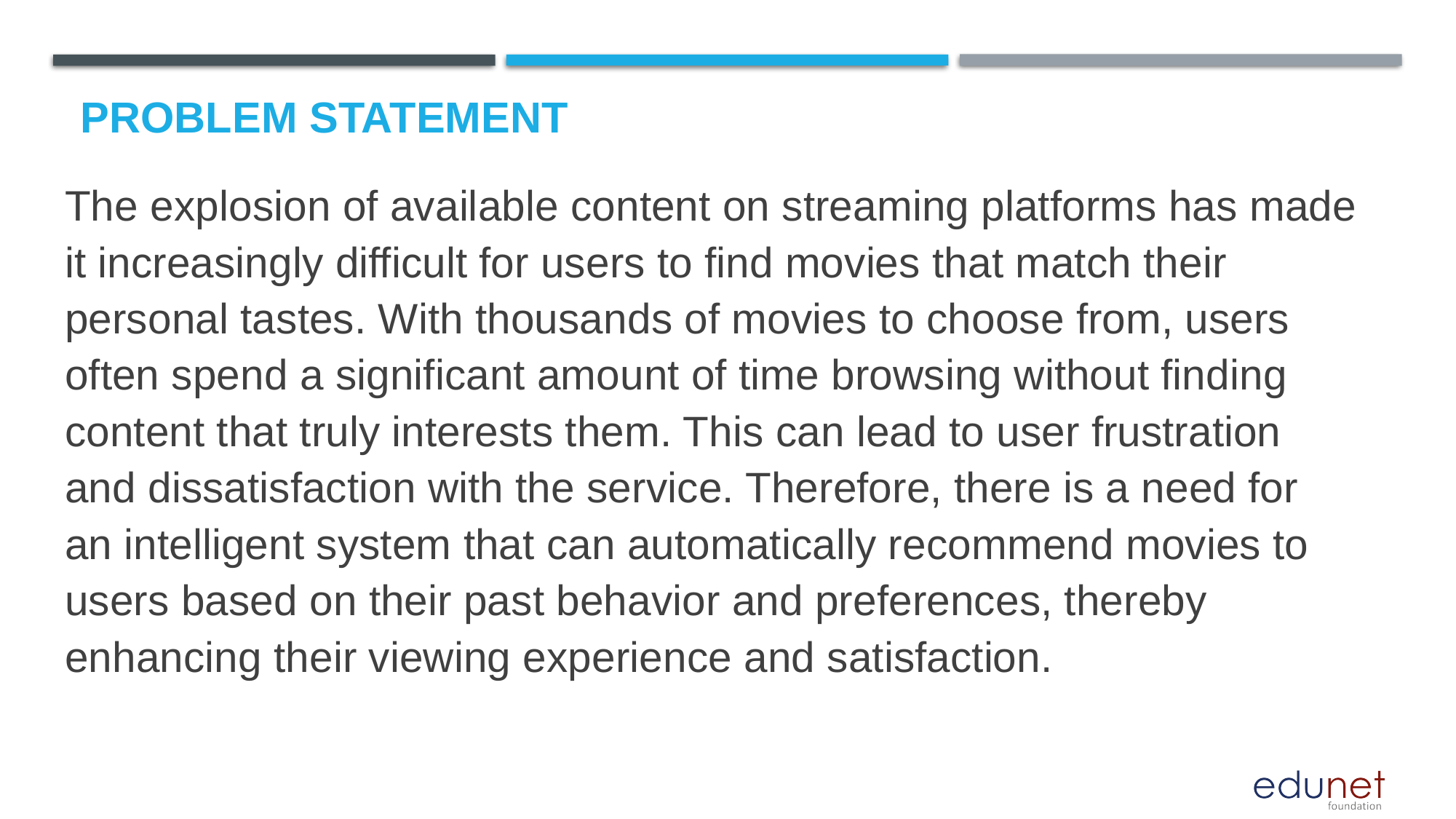

# Problem Statement
The explosion of available content on streaming platforms has made it increasingly difficult for users to find movies that match their personal tastes. With thousands of movies to choose from, users often spend a significant amount of time browsing without finding content that truly interests them. This can lead to user frustration and dissatisfaction with the service. Therefore, there is a need for an intelligent system that can automatically recommend movies to users based on their past behavior and preferences, thereby enhancing their viewing experience and satisfaction.